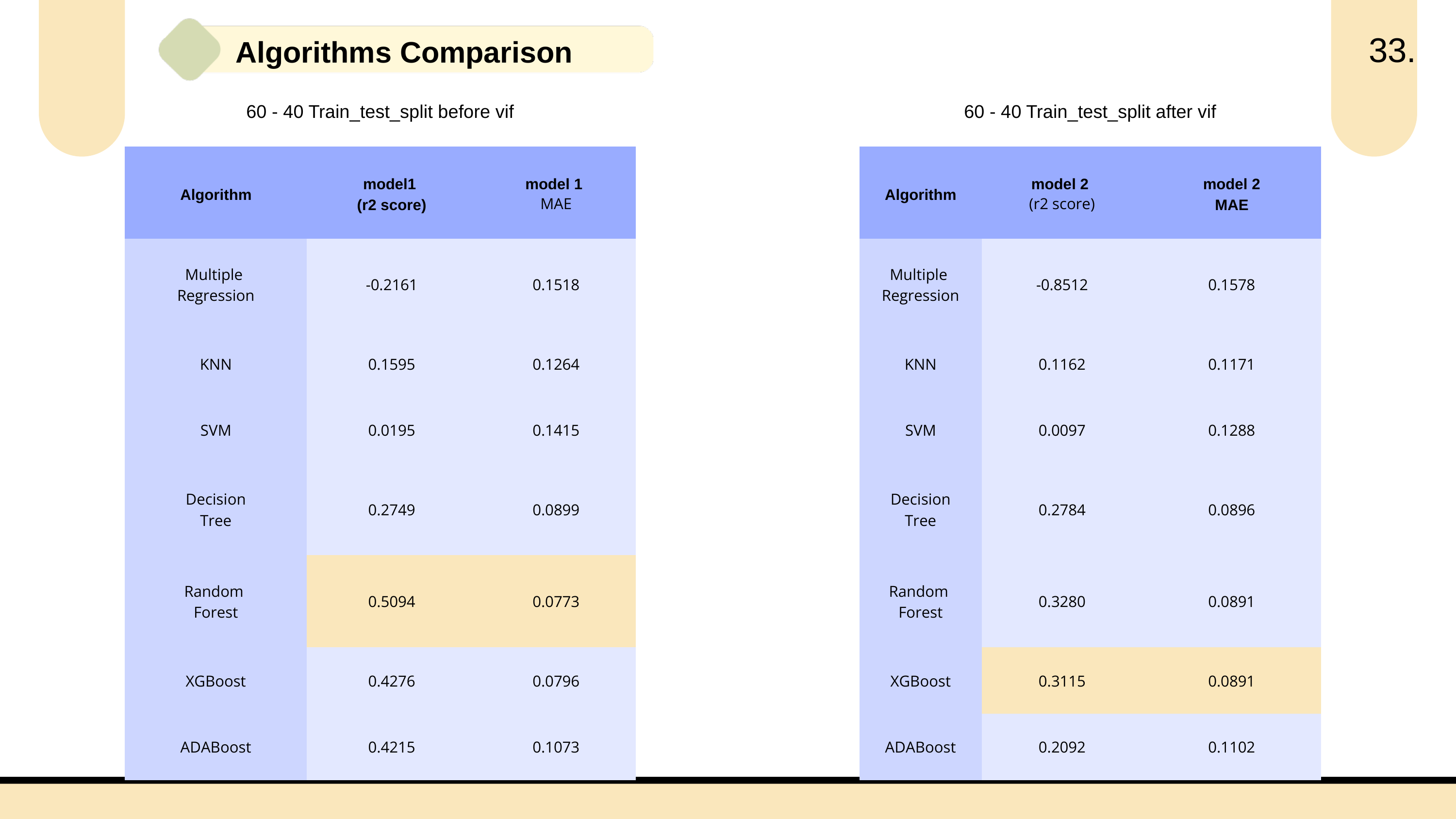

33.
Algorithms Comparison
60 - 40 Train_test_split before vif
60 - 40 Train_test_split after vif
| Algorithm | model1 (r2 score) | model 1 MAE |
| --- | --- | --- |
| Multiple Regression | -0.2161 | 0.1518 |
| KNN | 0.1595 | 0.1264 |
| SVM | 0.0195 | 0.1415 |
| Decision Tree | 0.2749 | 0.0899 |
| Random Forest | 0.5094 | 0.0773 |
| XGBoost | 0.4276 | 0.0796 |
| ADABoost | 0.4215 | 0.1073 |
| Algorithm | model 2 (r2 score) | model 2 MAE |
| --- | --- | --- |
| Multiple Regression | -0.8512 | 0.1578 |
| KNN | 0.1162 | 0.1171 |
| SVM | 0.0097 | 0.1288 |
| Decision Tree | 0.2784 | 0.0896 |
| Random Forest | 0.3280 | 0.0891 |
| XGBoost | 0.3115 | 0.0891 |
| ADABoost | 0.2092 | 0.1102 |